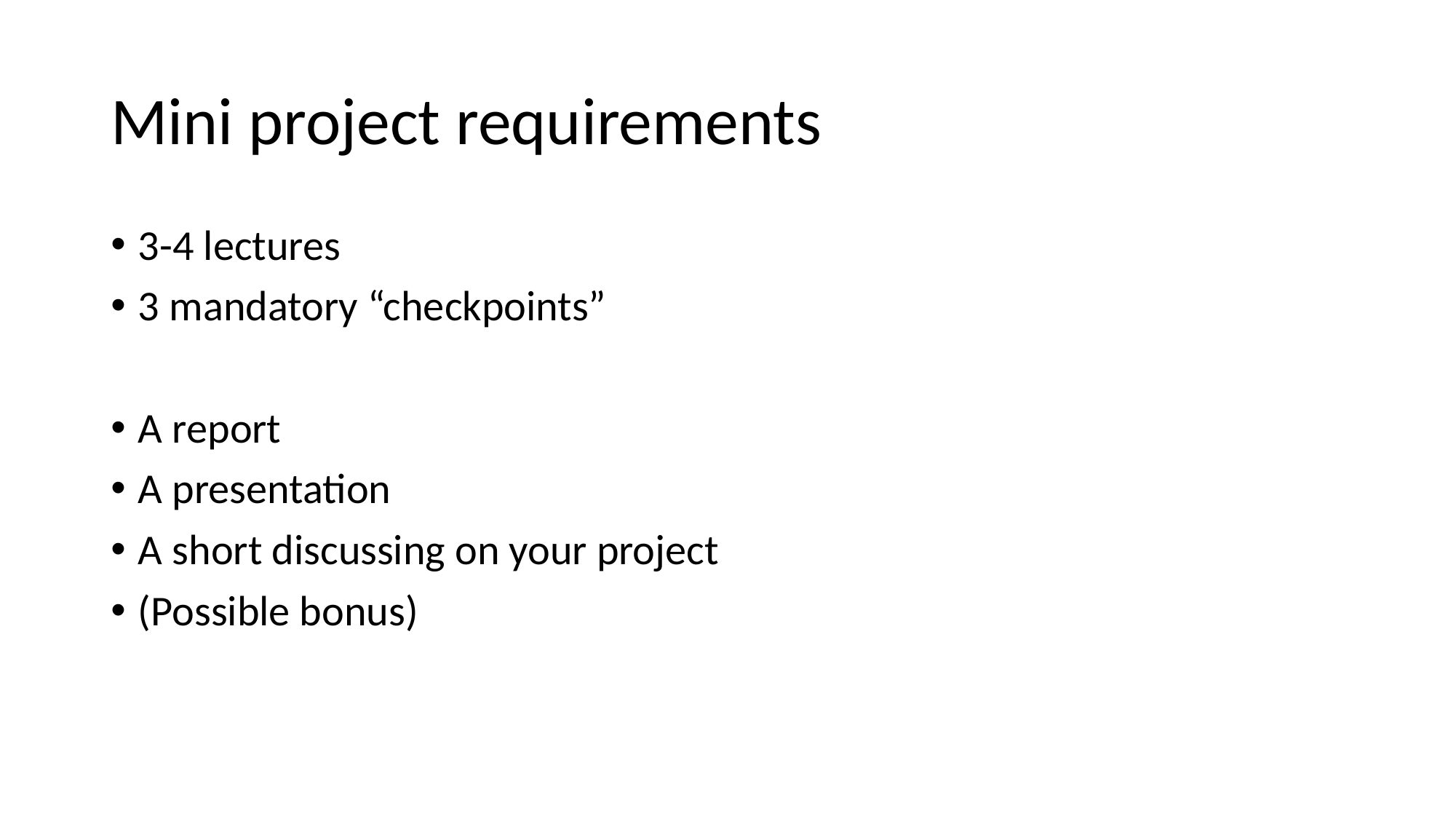

# Mini project requirements
3-4 lectures
3 mandatory “checkpoints”

A report
A presentation
A short discussing on your project
(Possible bonus)